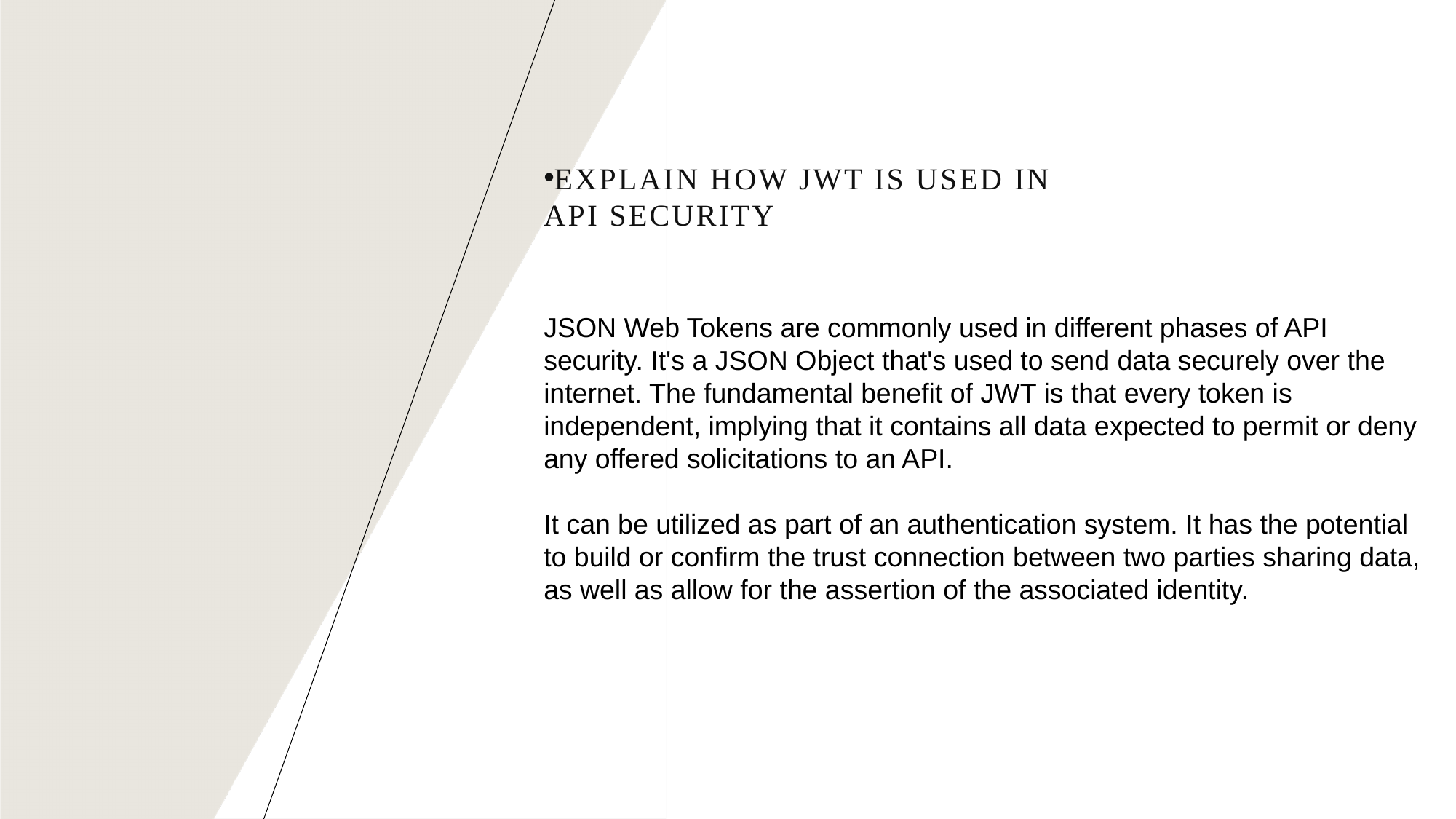

Explain how JWT is used in API security

JSON Web Tokens are commonly used in different phases of API security. It's a JSON Object that's used to send data securely over the internet. The fundamental benefit of JWT is that every token is independent, implying that it contains all data expected to permit or deny any offered solicitations to an API.

It can be utilized as part of an authentication system. It has the potential to build or confirm the trust connection between two parties sharing data, as well as allow for the assertion of the associated identity.